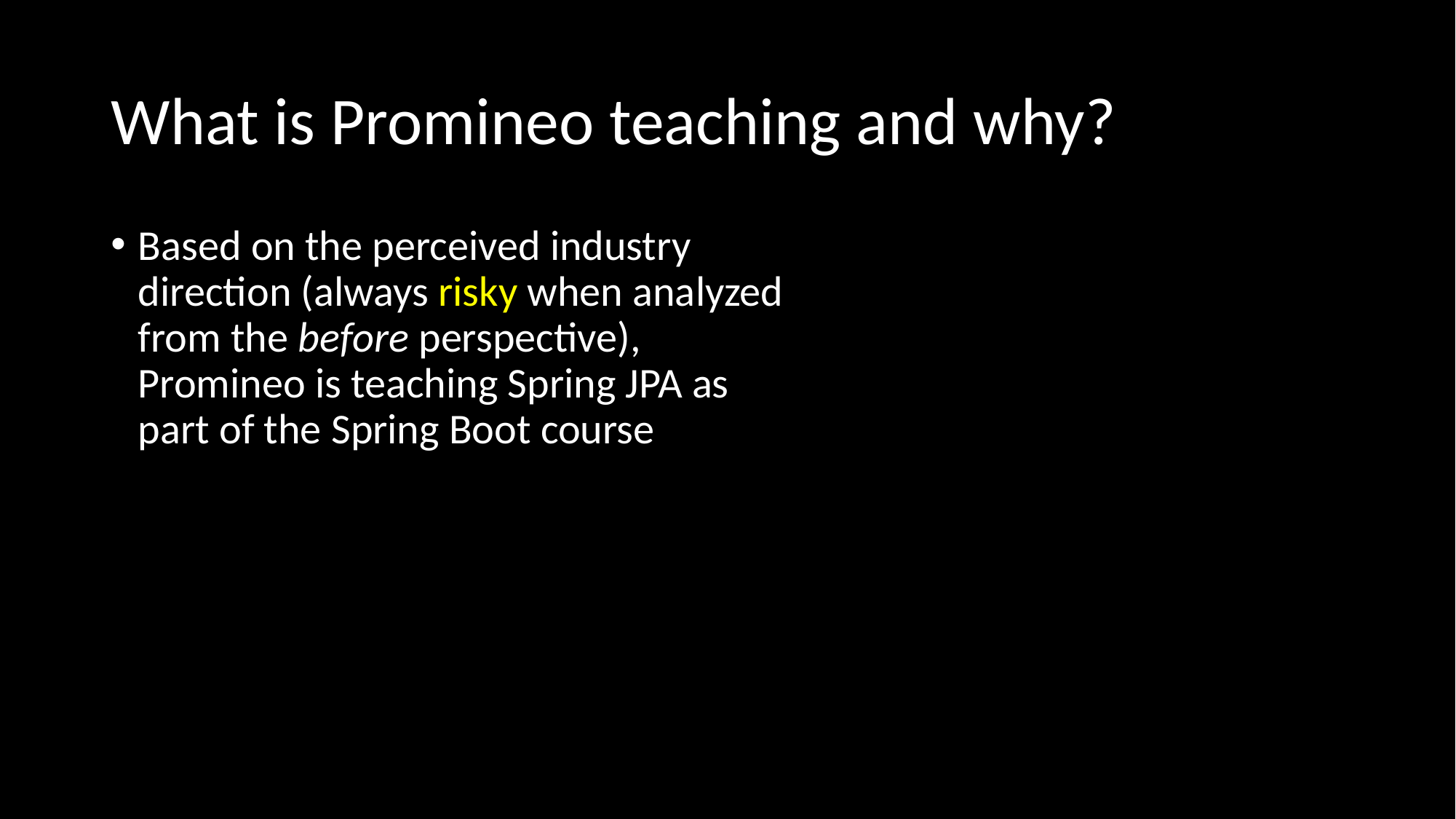

# What is Promineo teaching and why?
Based on the perceived industry direction (always risky when analyzed from the before perspective), Promineo is teaching Spring JPA as part of the Spring Boot course